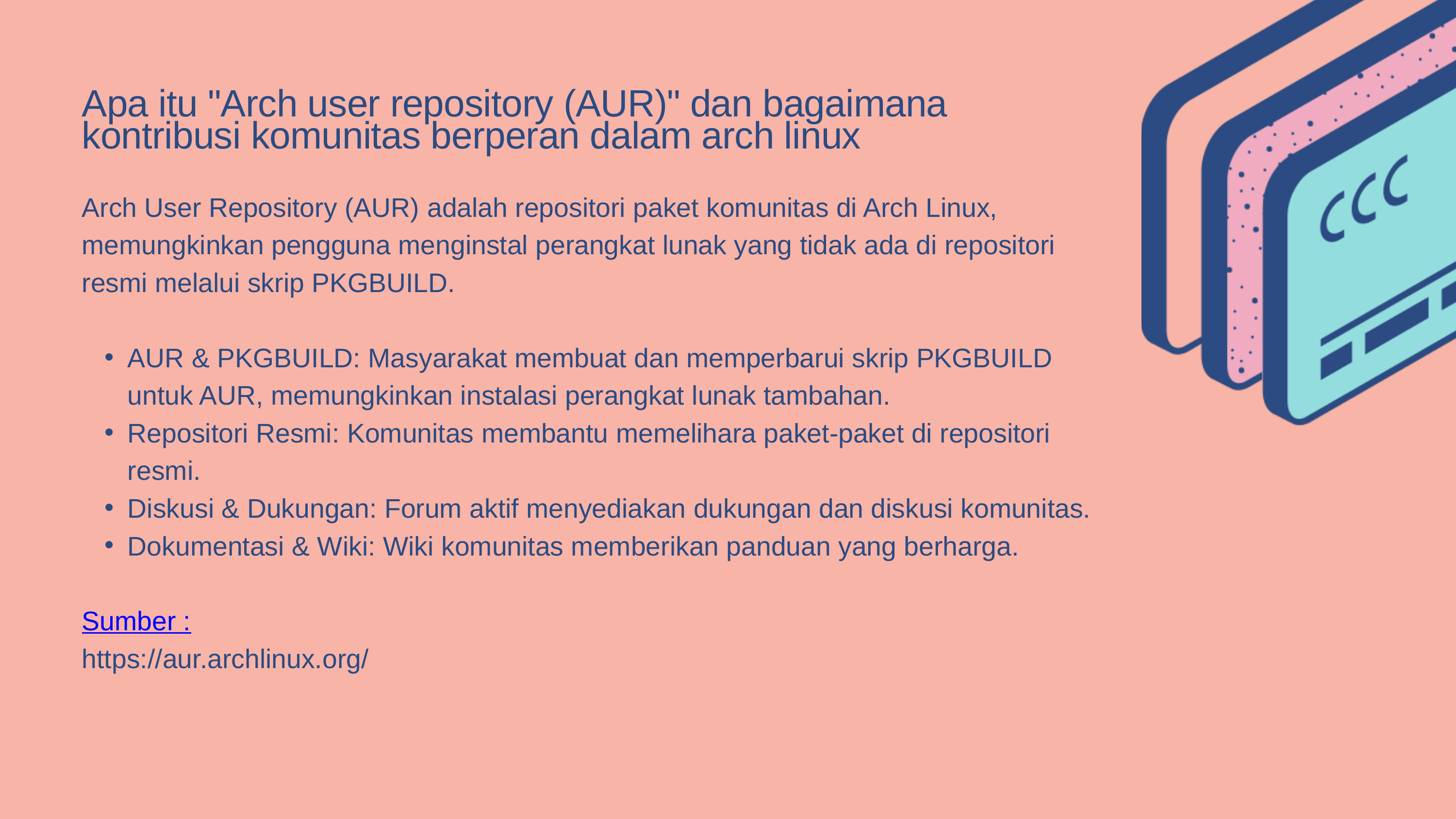

Apa itu "Arch user repository (AUR)" dan bagaimana kontribusi komunitas berperan dalam arch linux
Arch User Repository (AUR) adalah repositori paket komunitas di Arch Linux, memungkinkan pengguna menginstal perangkat lunak yang tidak ada di repositori resmi melalui skrip PKGBUILD.

AUR & PKGBUILD: Masyarakat membuat dan memperbarui skrip PKGBUILD untuk AUR, memungkinkan instalasi perangkat lunak tambahan.
Repositori Resmi: Komunitas membantu memelihara paket-paket di repositori resmi.
Diskusi & Dukungan: Forum aktif menyediakan dukungan dan diskusi komunitas.
Dokumentasi & Wiki: Wiki komunitas memberikan panduan yang berharga.

Sumber :
https://aur.archlinux.org/